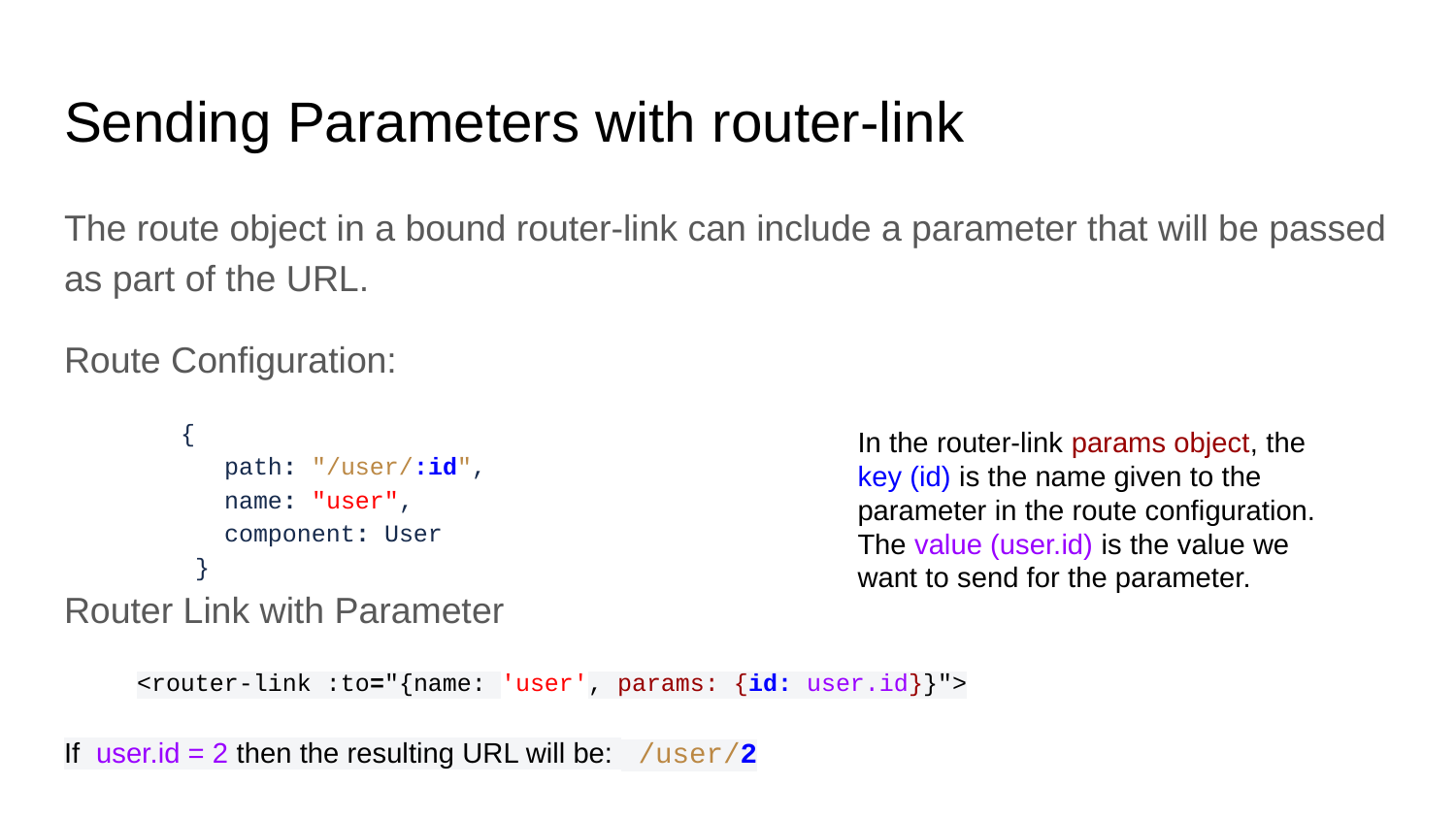

# Sending Parameters with router-link
The route object in a bound router-link can include a parameter that will be passed as part of the URL.
Route Configuration:
   {
      path: "/user/:id",
      name: "user",
      component: User
    }
Router Link with Parameter
<router-link :to="{name: 'user', params: {id: user.id}}">

If  user.id = 2 then the resulting URL will be:  /user/2
In the router-link params object, the key (id) is the name given to the parameter in the route configuration. The value (user.id) is the value we want to send for the parameter.